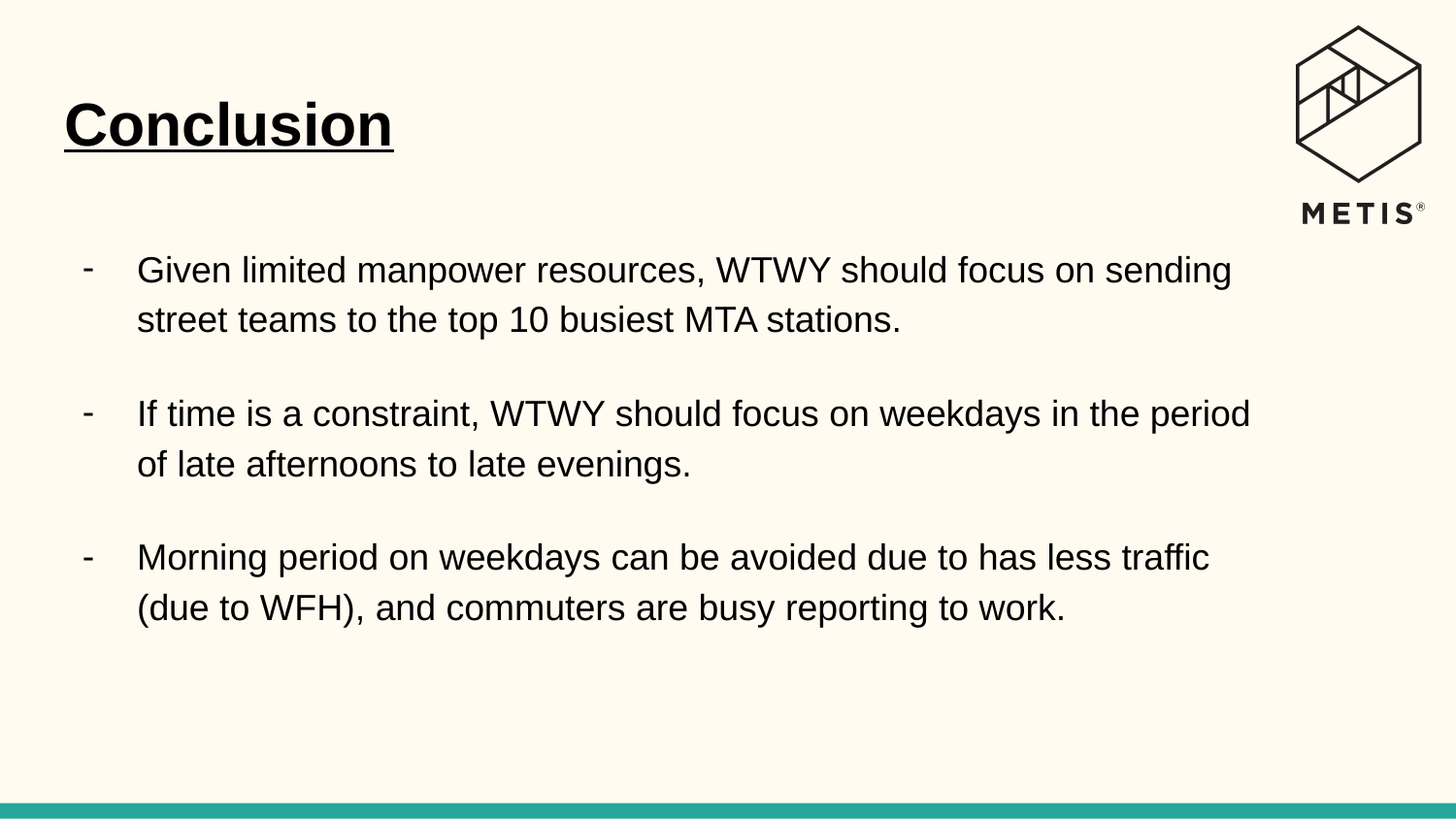

# Conclusion
Given limited manpower resources, WTWY should focus on sending street teams to the top 10 busiest MTA stations.
If time is a constraint, WTWY should focus on weekdays in the period of late afternoons to late evenings.
Morning period on weekdays can be avoided due to has less traffic (due to WFH), and commuters are busy reporting to work.